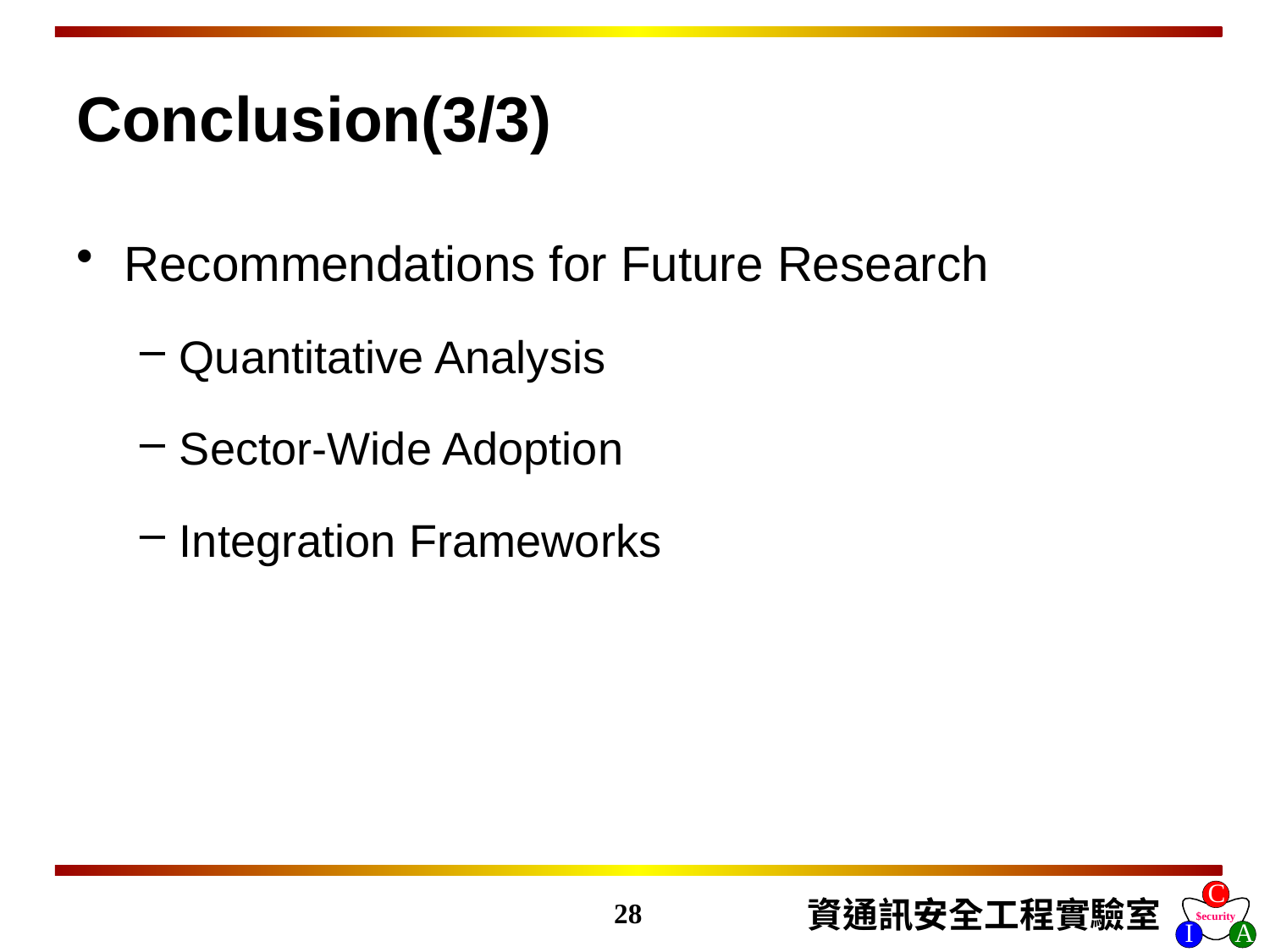

# Conclusion(3/3)
Recommendations for Future Research
Quantitative Analysis
Sector-Wide Adoption
Integration Frameworks
28